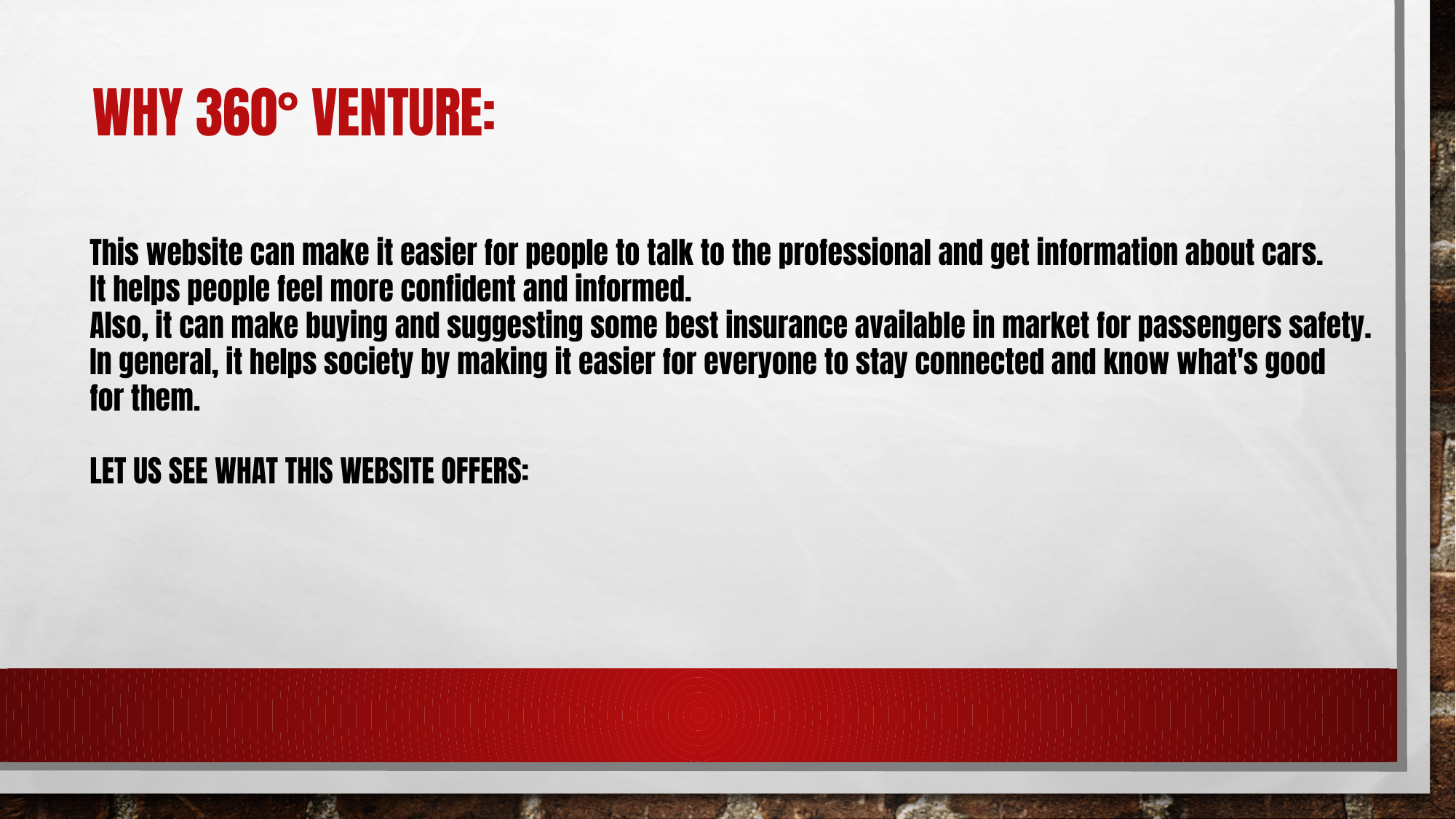

# Why 360° VENTURE:
This website can make it easier for people to talk to the professional and get information about cars.
It helps people feel more confident and informed.
Also, it can make buying and suggesting some best insurance available in market for passengers safety.
In general, it helps society by making it easier for everyone to stay connected and know what's good
for them.

LET US SEE WHAT THIS WEBSITE OFFERS: